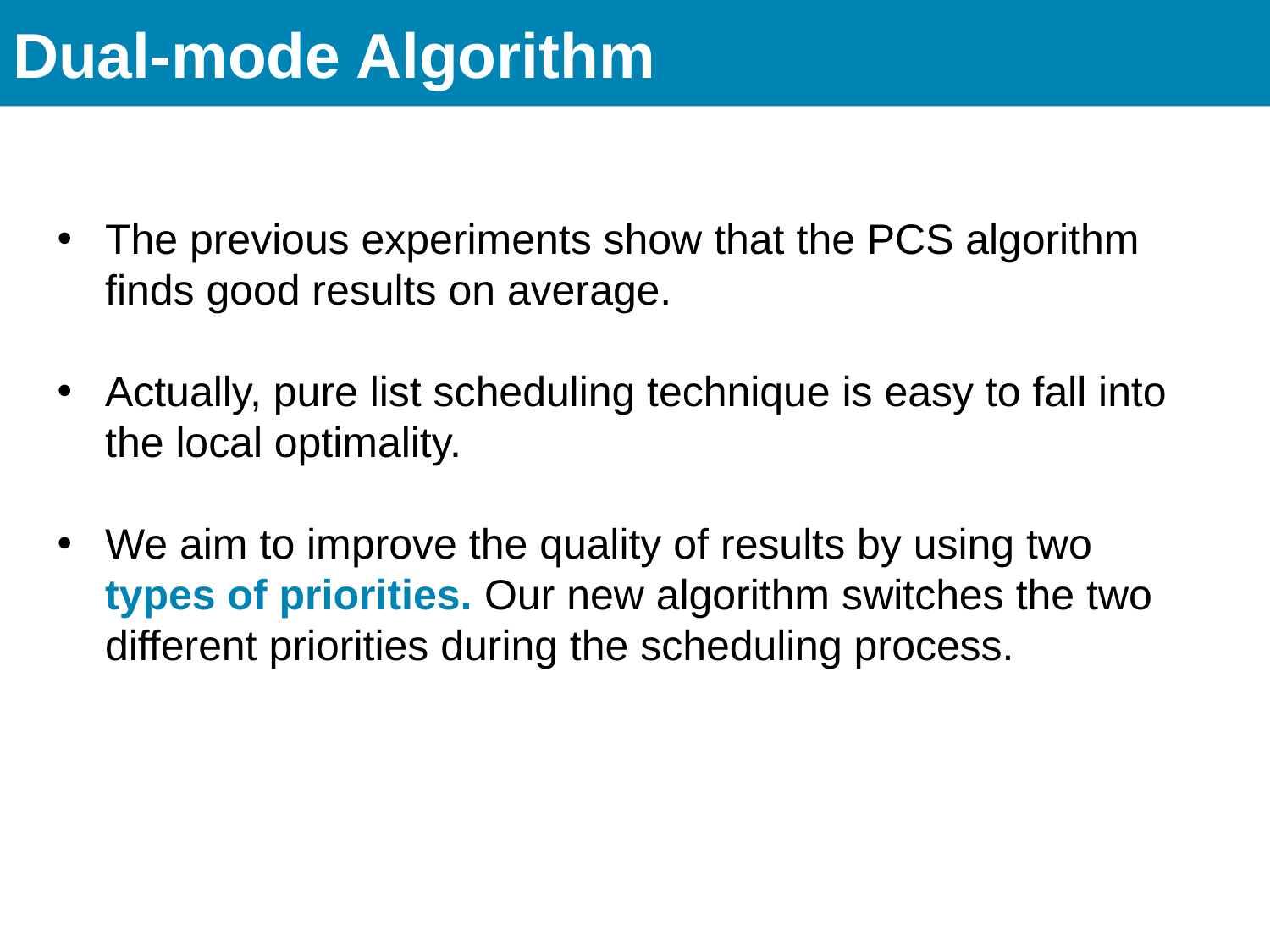

# Dual-mode Algorithm
16
The previous experiments show that the PCS algorithm finds good results on average.

Actually, pure list scheduling technique is easy to fall into the local optimality.

We aim to improve the quality of results by using two types of priorities. Our new algorithm switches the two different priorities during the scheduling process.